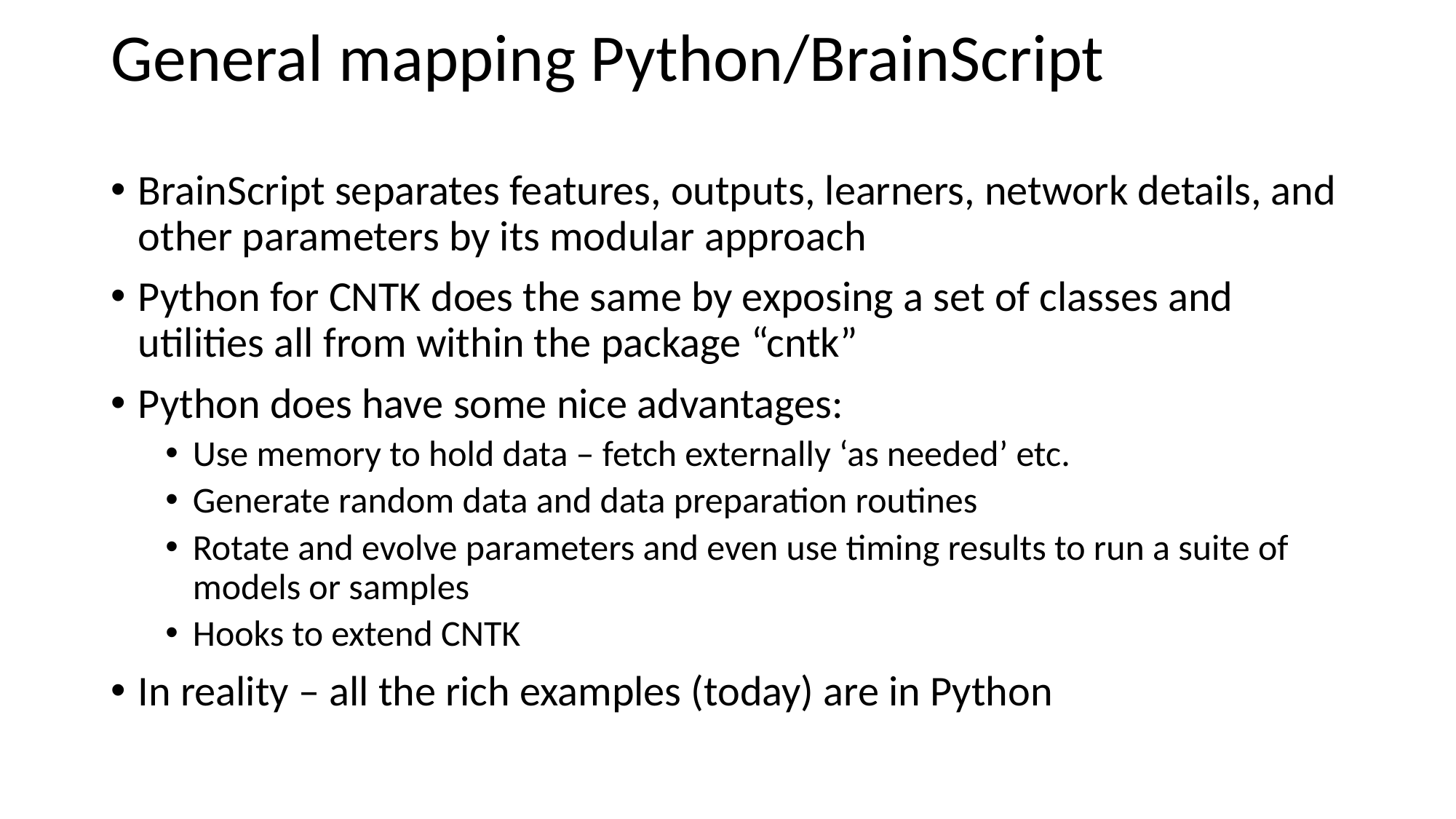

# General mapping Python/BrainScript
BrainScript separates features, outputs, learners, network details, and other parameters by its modular approach
Python for CNTK does the same by exposing a set of classes and utilities all from within the package “cntk”
Python does have some nice advantages:
Use memory to hold data – fetch externally ‘as needed’ etc.
Generate random data and data preparation routines
Rotate and evolve parameters and even use timing results to run a suite of models or samples
Hooks to extend CNTK
In reality – all the rich examples (today) are in Python